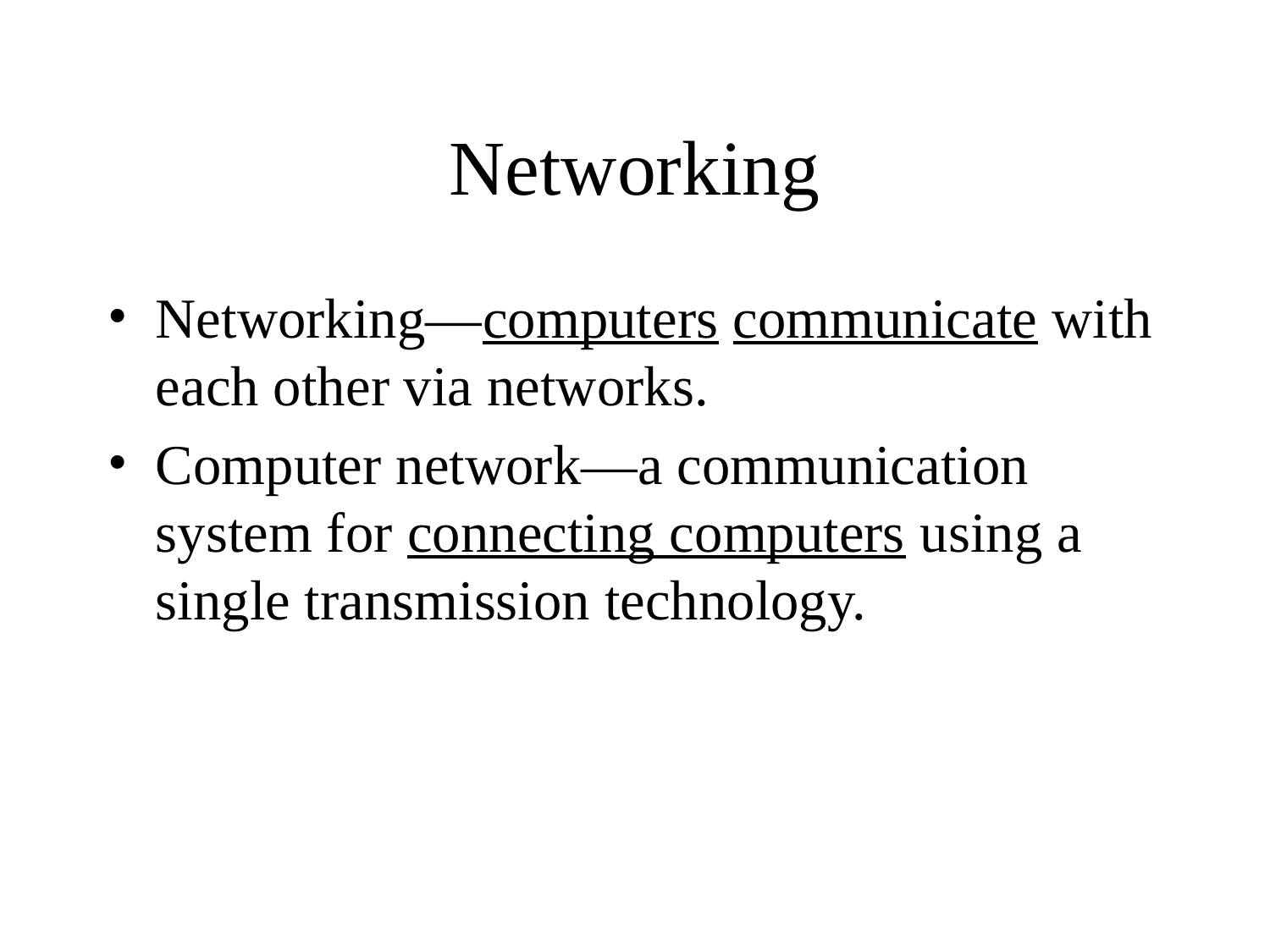

# Networking
Networking—computers communicate with each other via networks.
Computer network—a communication system for connecting computers using a single transmission technology.